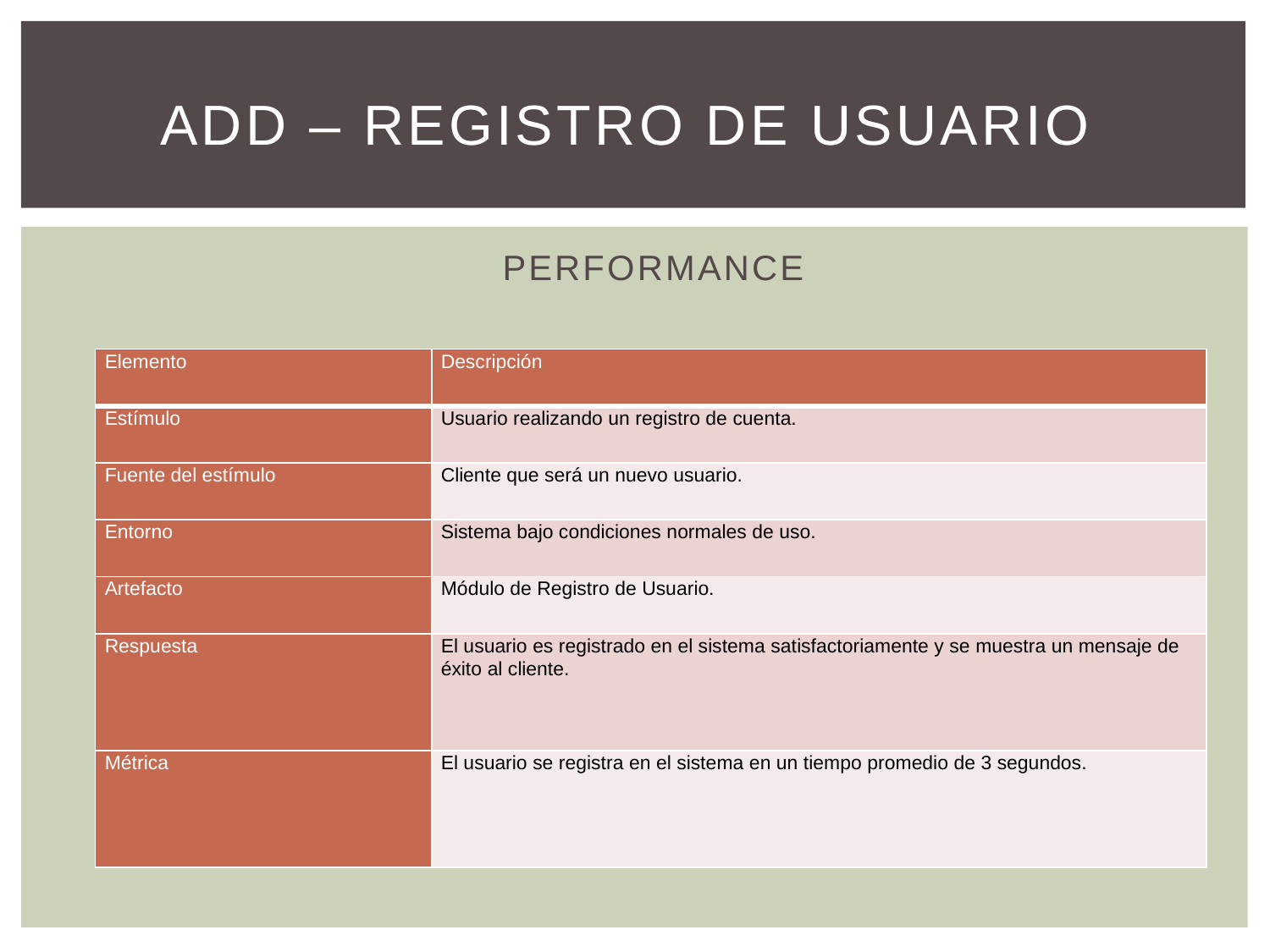

# Add – registro de usuario
			    PERFORMANCE
| Elemento | Descripción |
| --- | --- |
| Estímulo | Usuario realizando un registro de cuenta. |
| Fuente del estímulo | Cliente que será un nuevo usuario. |
| Entorno | Sistema bajo condiciones normales de uso. |
| Artefacto | Módulo de Registro de Usuario. |
| Respuesta | El usuario es registrado en el sistema satisfactoriamente y se muestra un mensaje de éxito al cliente. |
| Métrica | El usuario se registra en el sistema en un tiempo promedio de 3 segundos. |